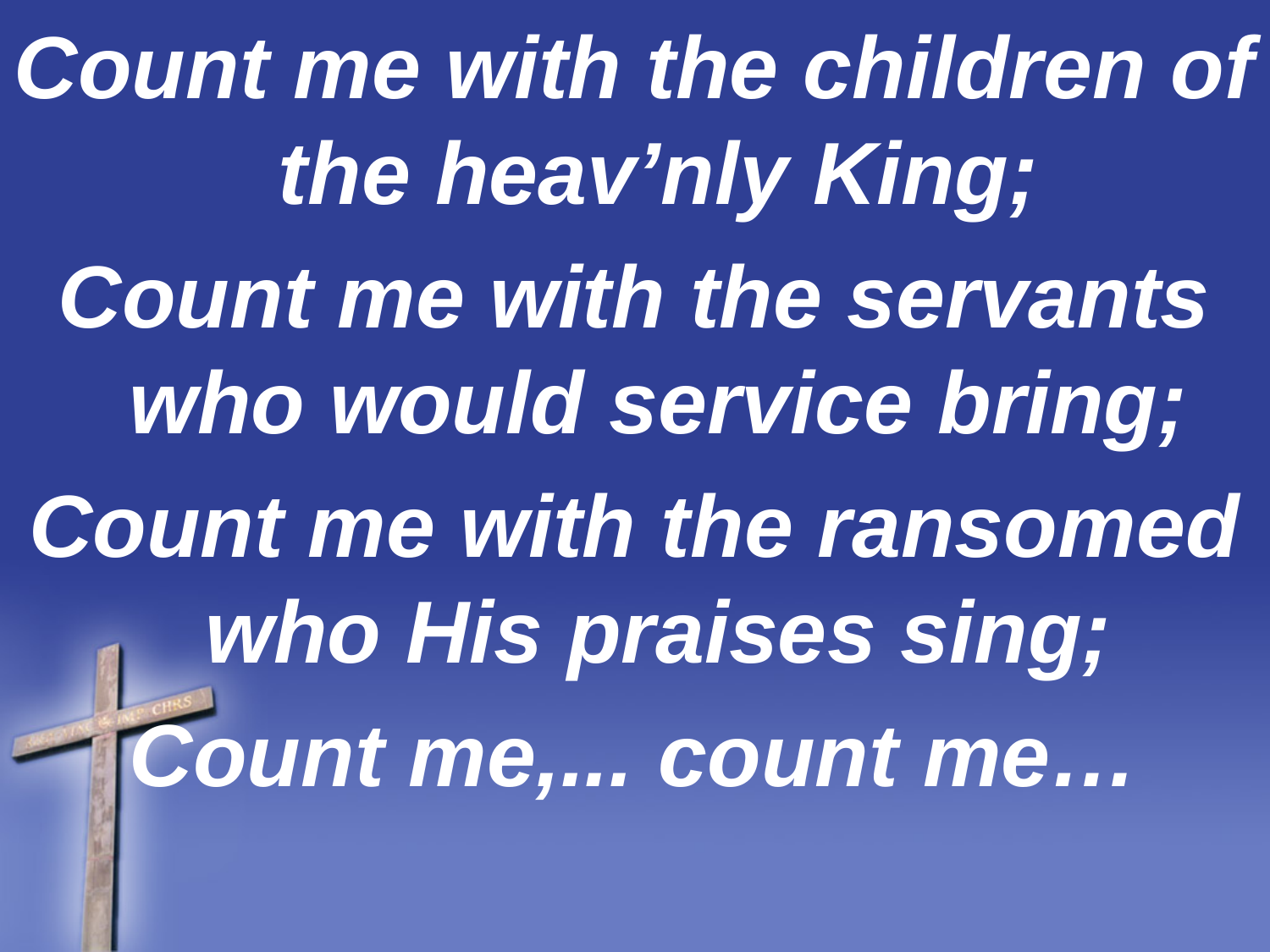

Count me with the children of the heav’nly King;
Count me with the servants who would service bring;
Count me with the ransomed who His praises sing;
Count me,... count me…